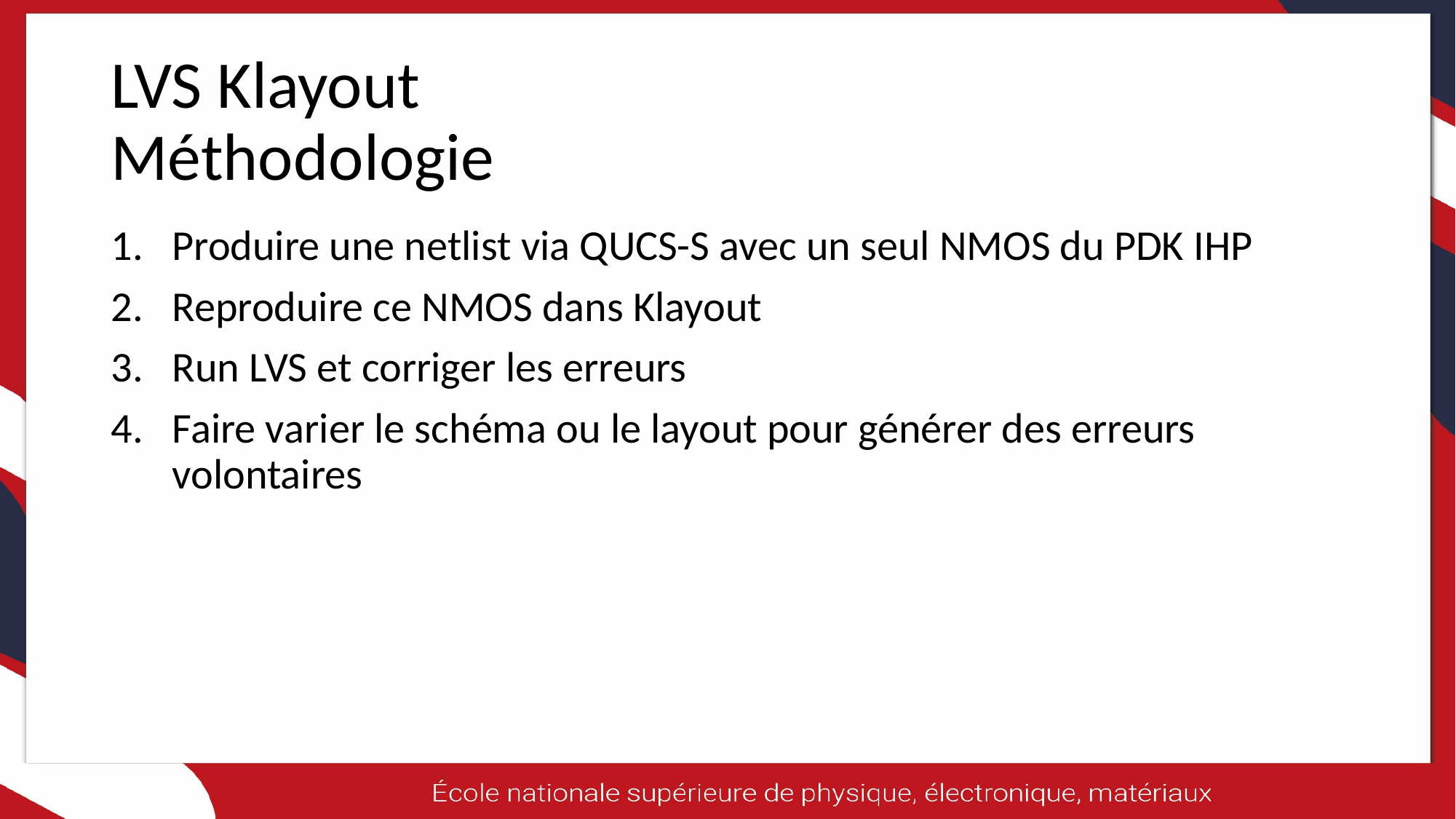

# LVS Klayout Méthodologie
Produire une netlist via QUCS-S avec un seul NMOS du PDK IHP
Reproduire ce NMOS dans Klayout
Run LVS et corriger les erreurs
Faire varier le schéma ou le layout pour générer des erreurs volontaires
10